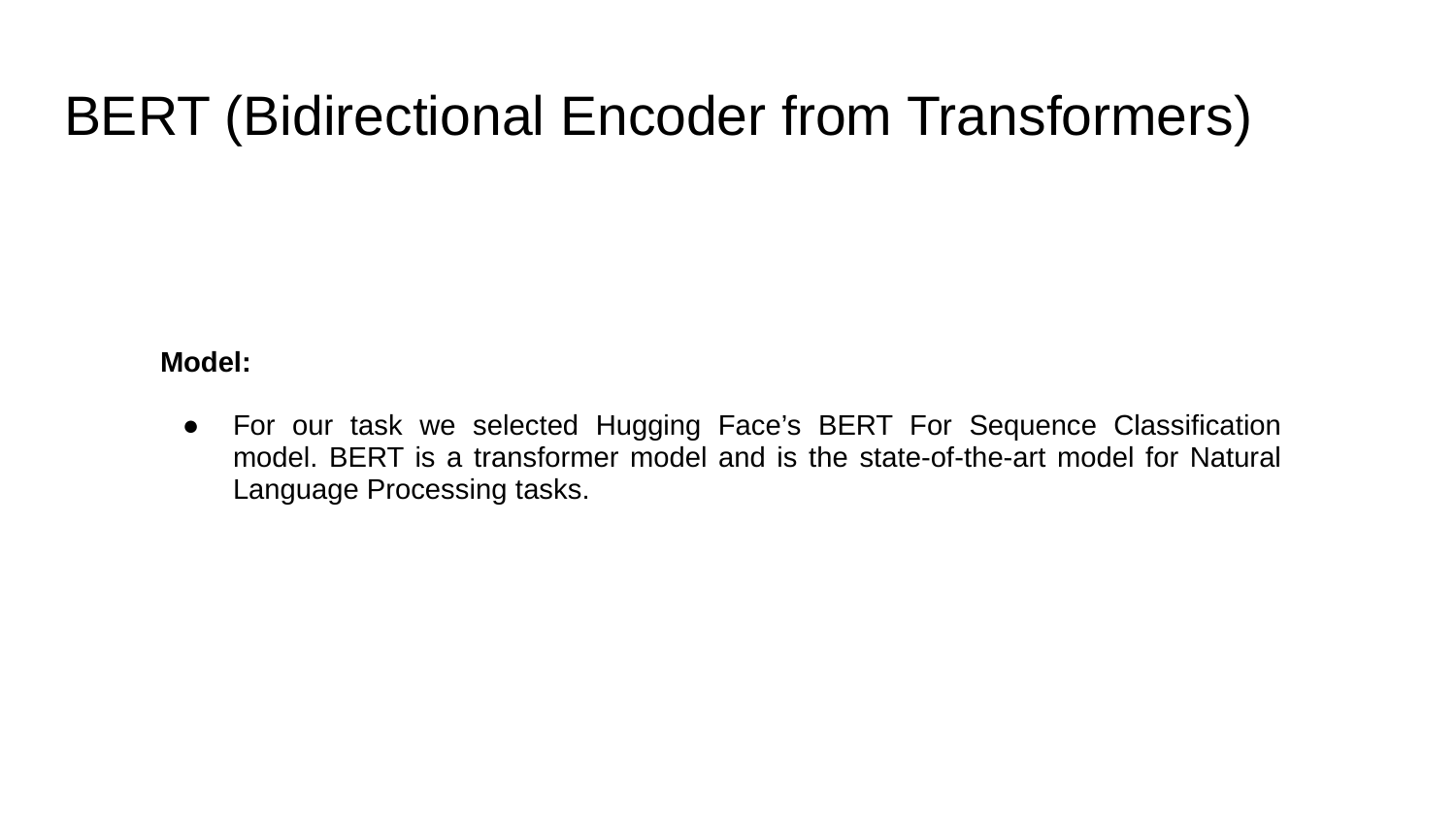

# BERT (Bidirectional Encoder from Transformers)
Model:

For our task we selected Hugging Face’s BERT For Sequence Classification model. BERT is a transformer model and is the state-of-the-art model for Natural Language Processing tasks.